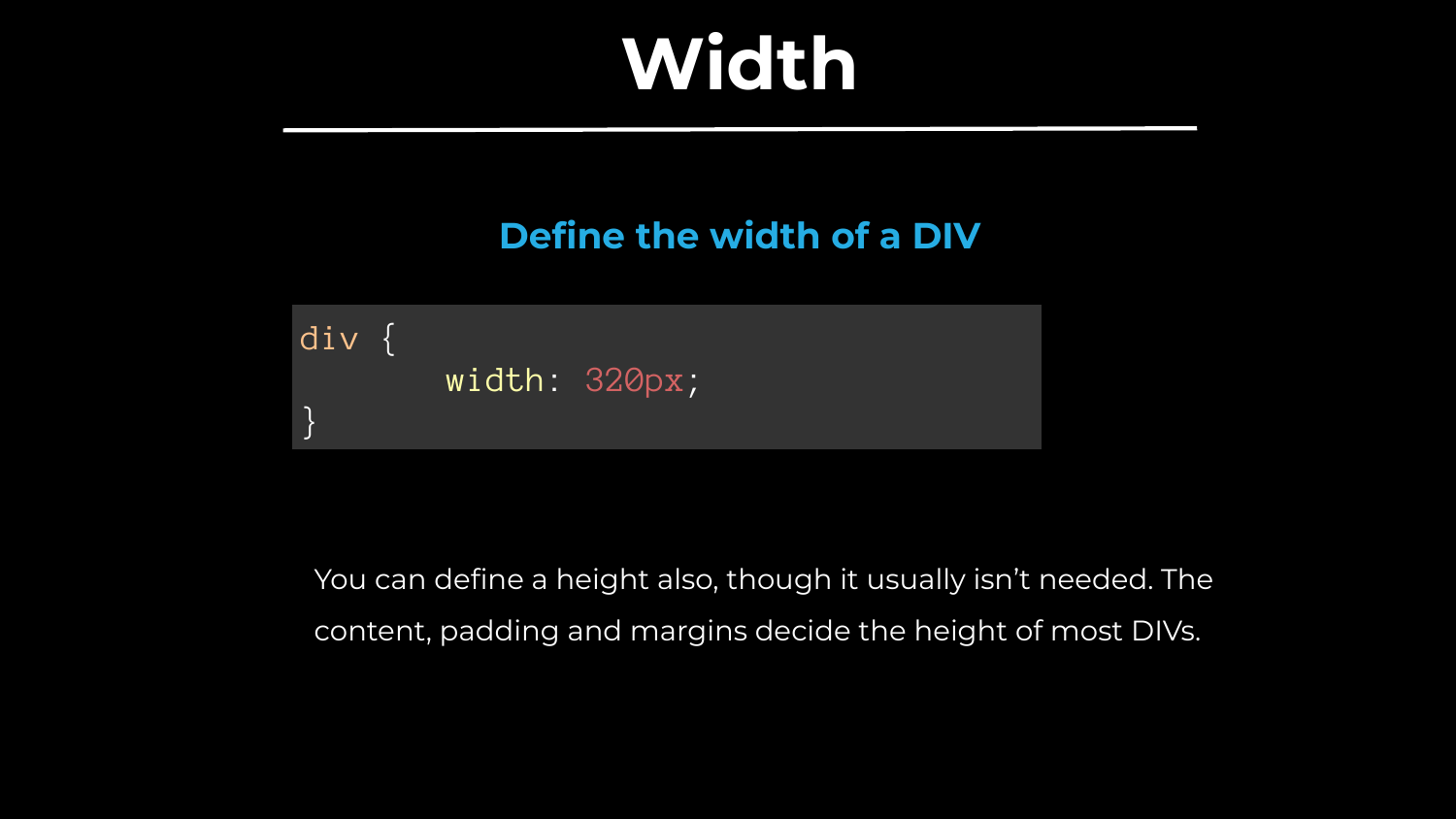

Width

Define the width of a DIV

| div { width: 320px; } |
| --- |
You can define a height also, though it usually isn’t needed. The content, padding and margins decide the height of most DIVs.